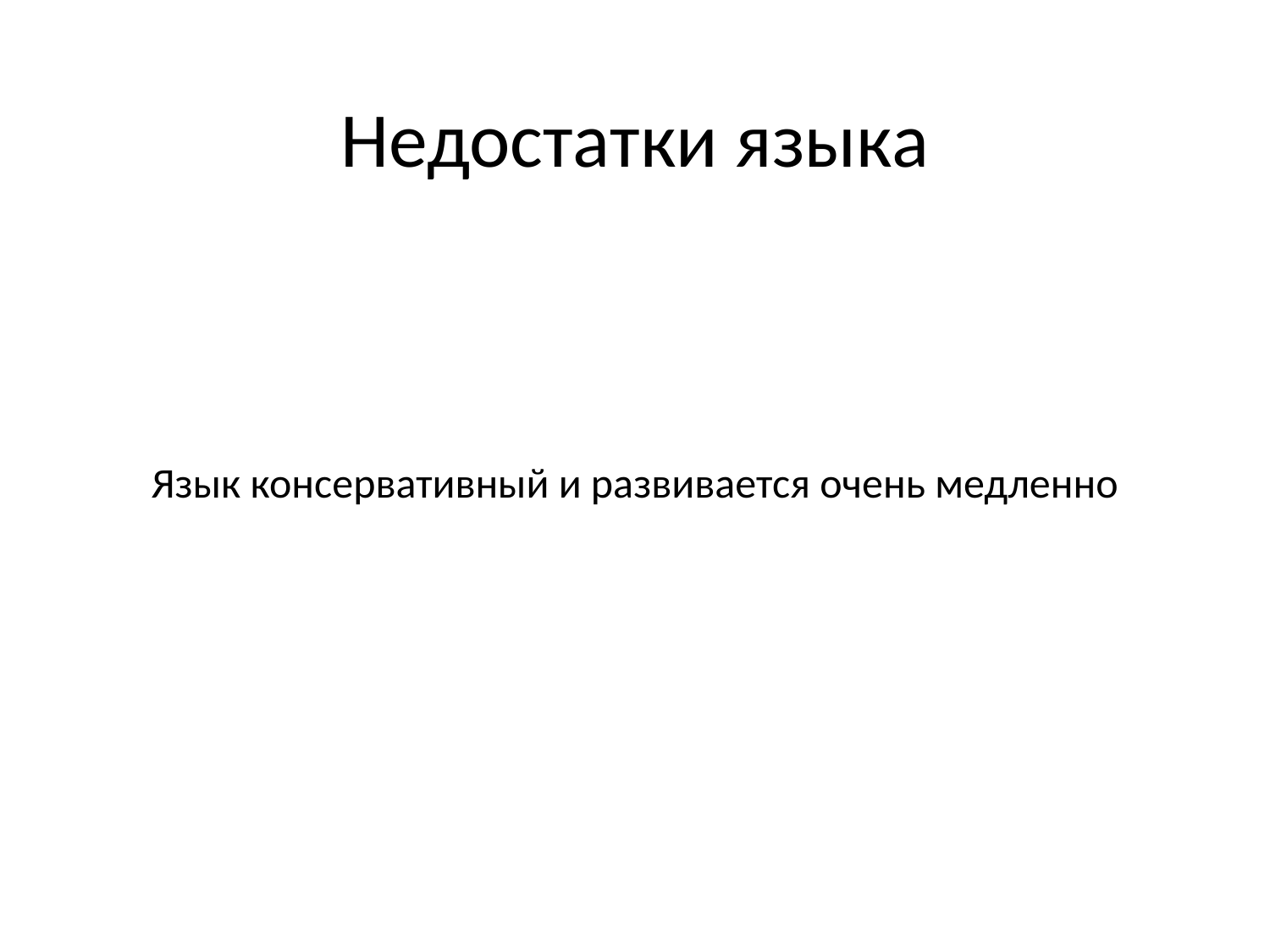

# Недостатки языка
Язык консервативный и развивается очень медленно